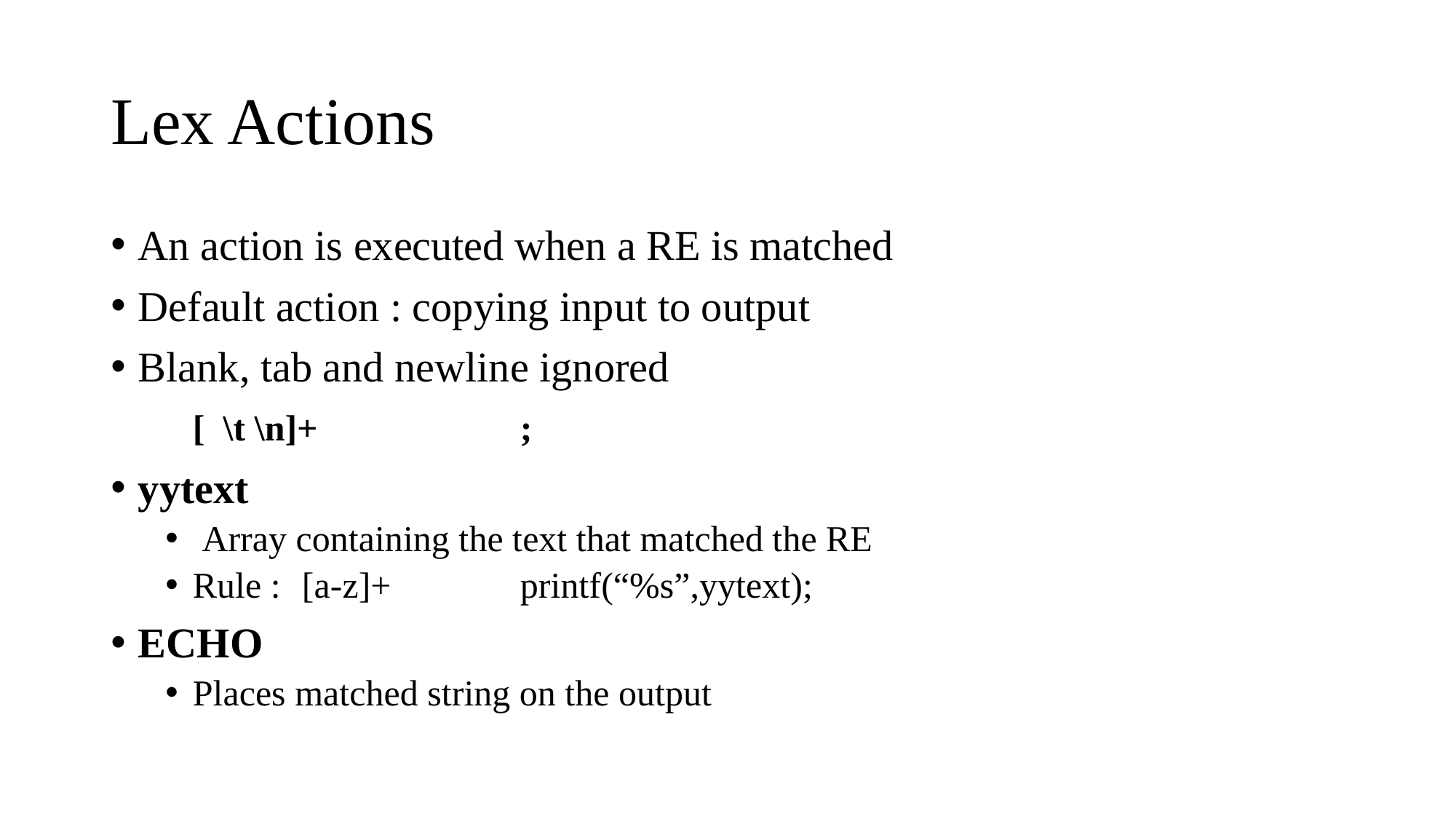

# Lex Actions
An action is executed when a RE is matched
Default action : copying input to output
Blank, tab and newline ignored
	[  \t \n]+		;
yytext
 Array containing the text that matched the RE
Rule : 	[a-z]+		printf(“%s”,yytext);
ECHO
Places matched string on the output